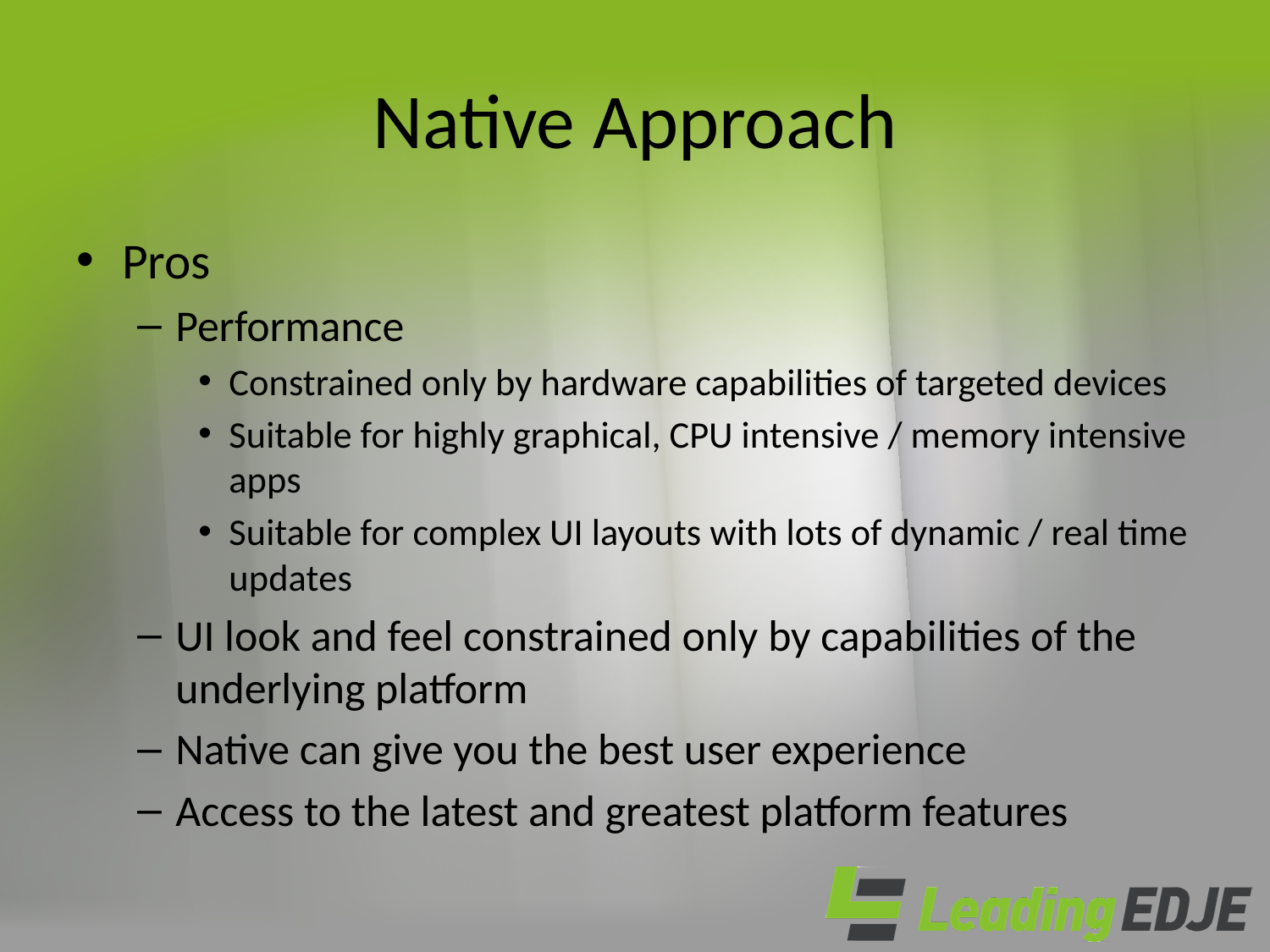

# Native Approach
Pros
Performance
Constrained only by hardware capabilities of targeted devices
Suitable for highly graphical, CPU intensive / memory intensive apps
Suitable for complex UI layouts with lots of dynamic / real time updates
UI look and feel constrained only by capabilities of the underlying platform
Native can give you the best user experience
Access to the latest and greatest platform features